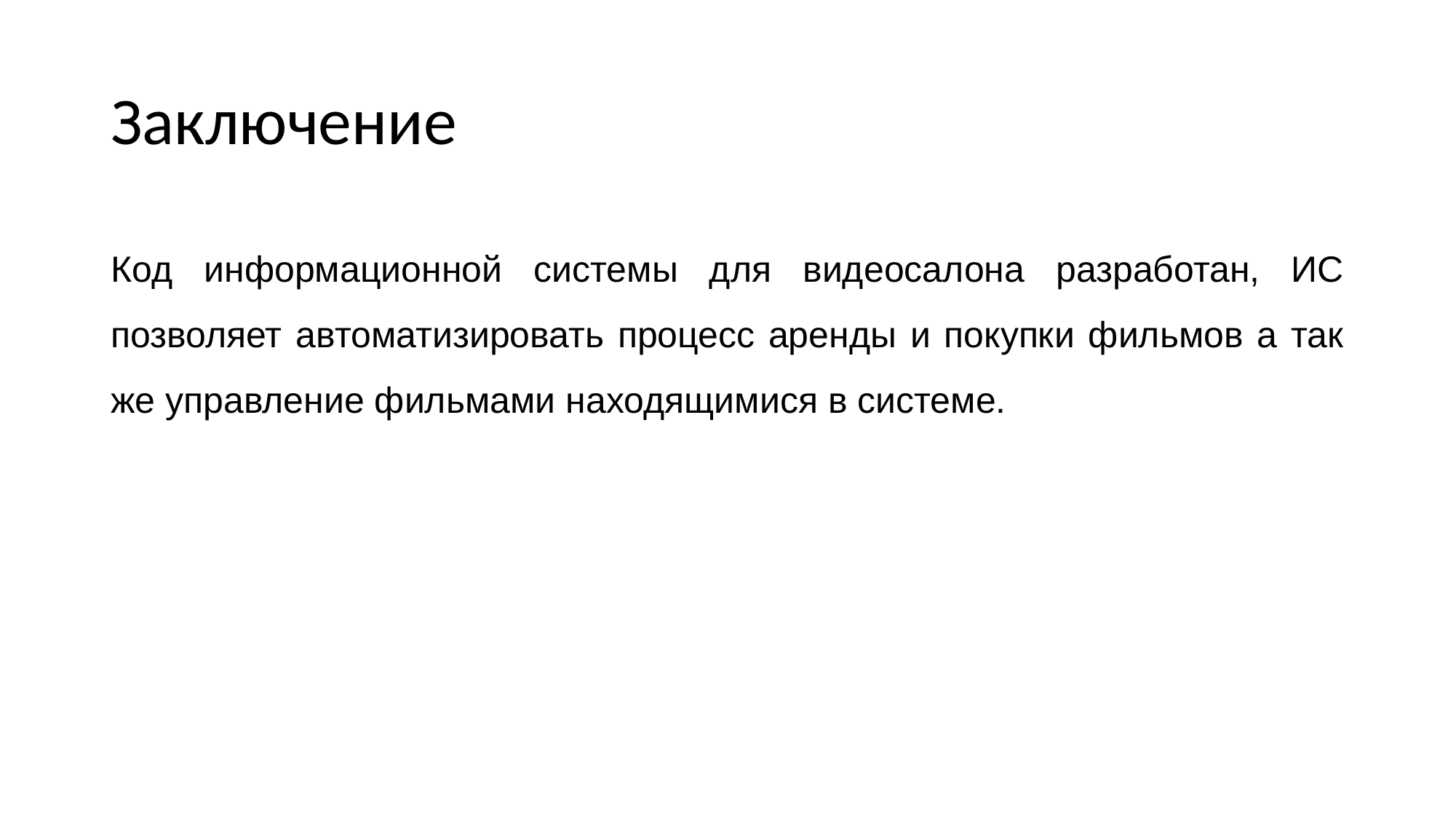

# Заключение
Код информационной системы для видеосалона разработан, ИС позволяет автоматизировать процесс аренды и покупки фильмов а так же управление фильмами находящимися в системе.